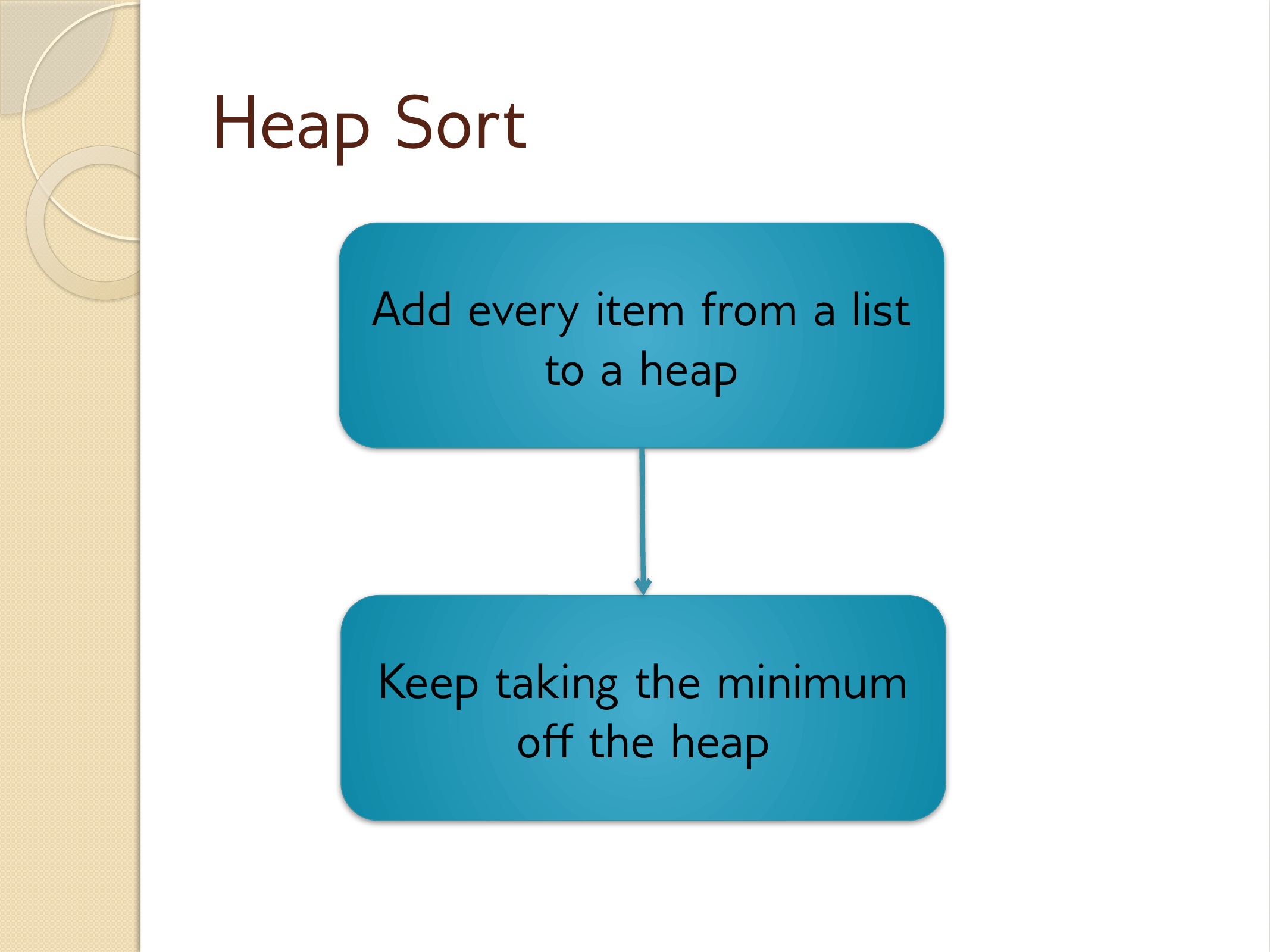

# Heap Sort
Add every item from a list to a heap
Keep taking the minimum off the heap